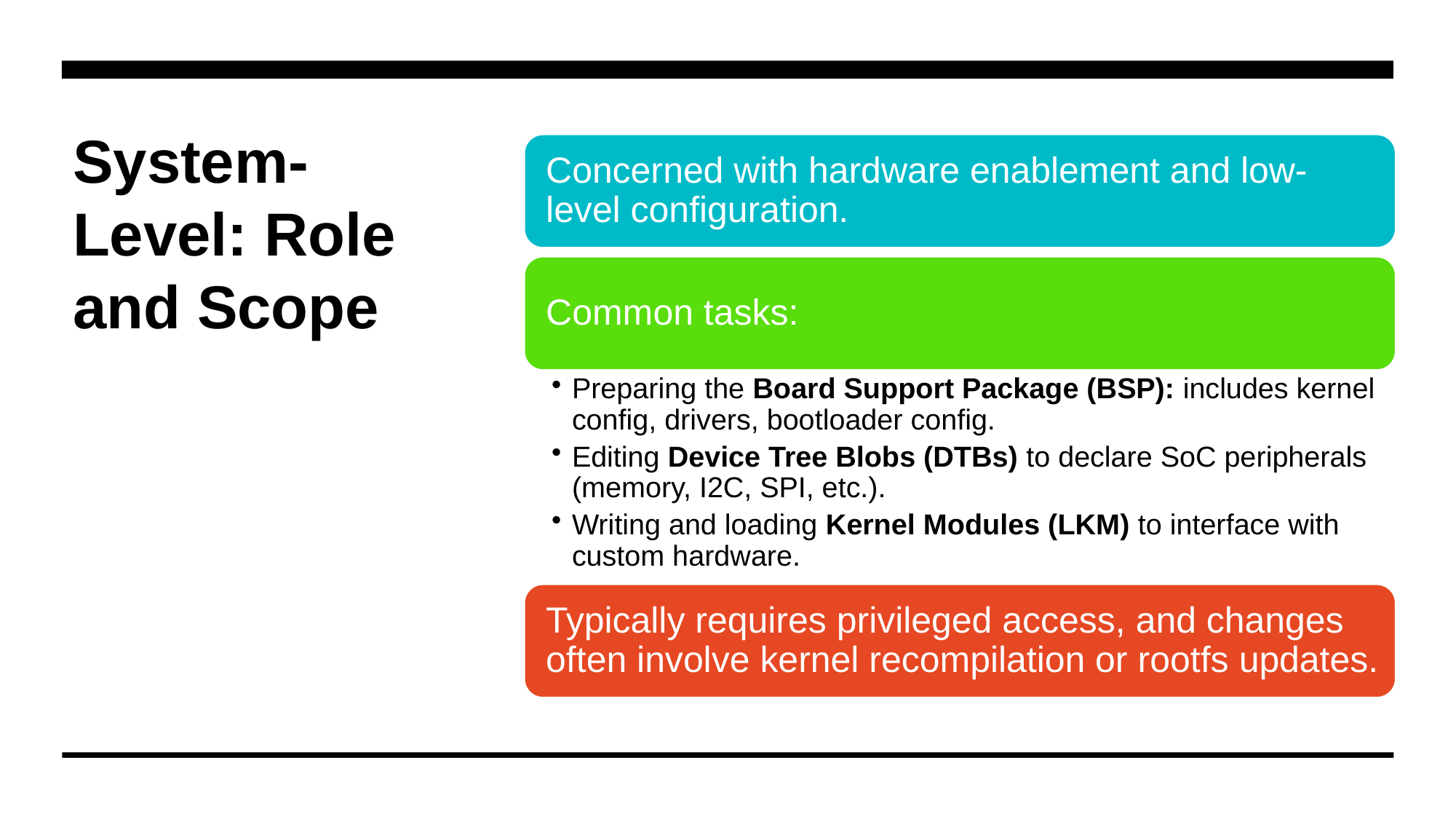

# System-Level: Role and Scope
Concerned with hardware enablement and low-level configuration.
Common tasks:
Preparing the Board Support Package (BSP): includes kernel config, drivers, bootloader config.
Editing Device Tree Blobs (DTBs) to declare SoC peripherals (memory, I2C, SPI, etc.).
Writing and loading Kernel Modules (LKM) to interface with custom hardware.
Typically requires privileged access, and changes often involve kernel recompilation or rootfs updates.